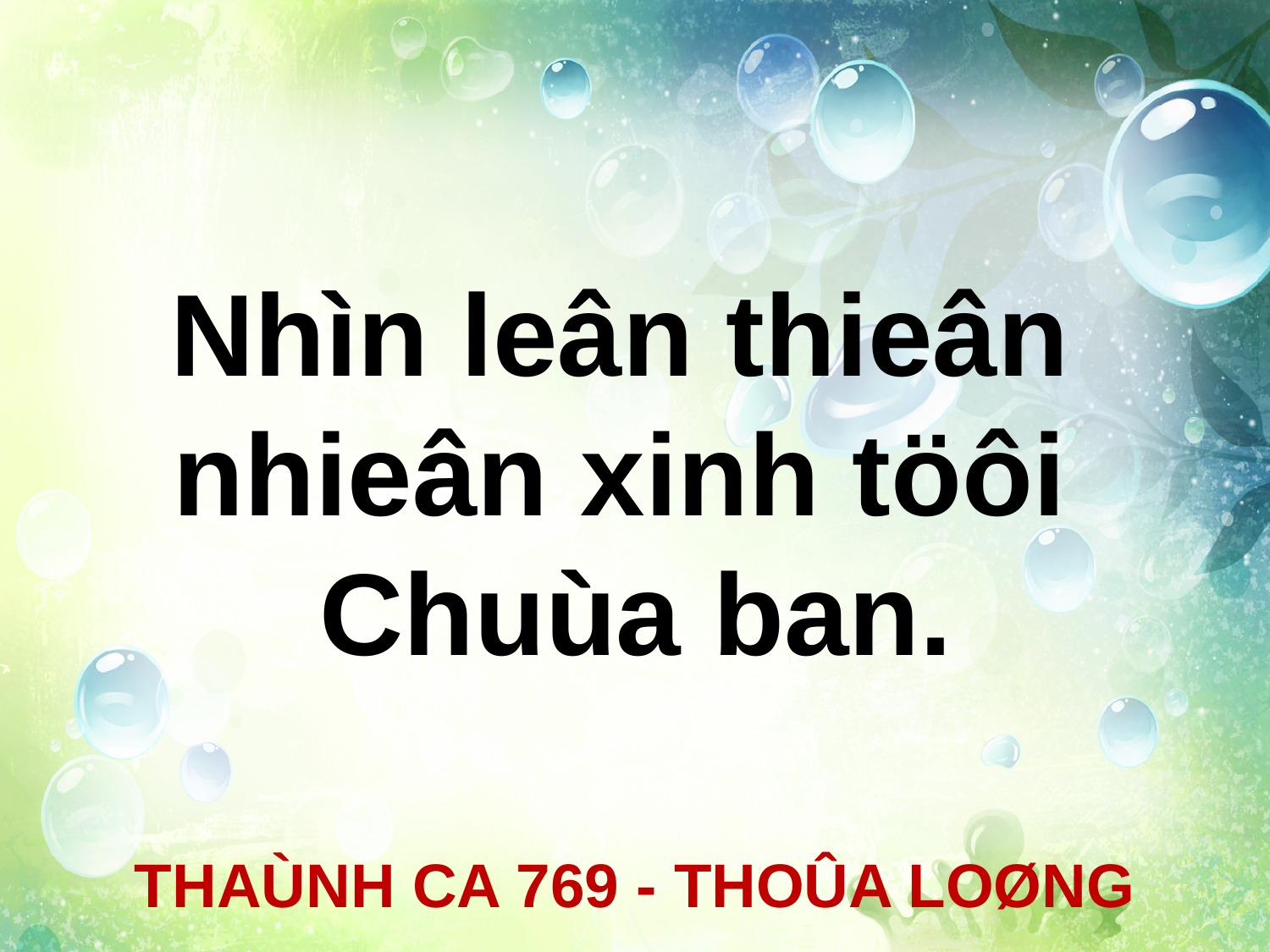

Nhìn leân thieân
nhieân xinh töôi
Chuùa ban.
THAÙNH CA 769 - THOÛA LOØNG